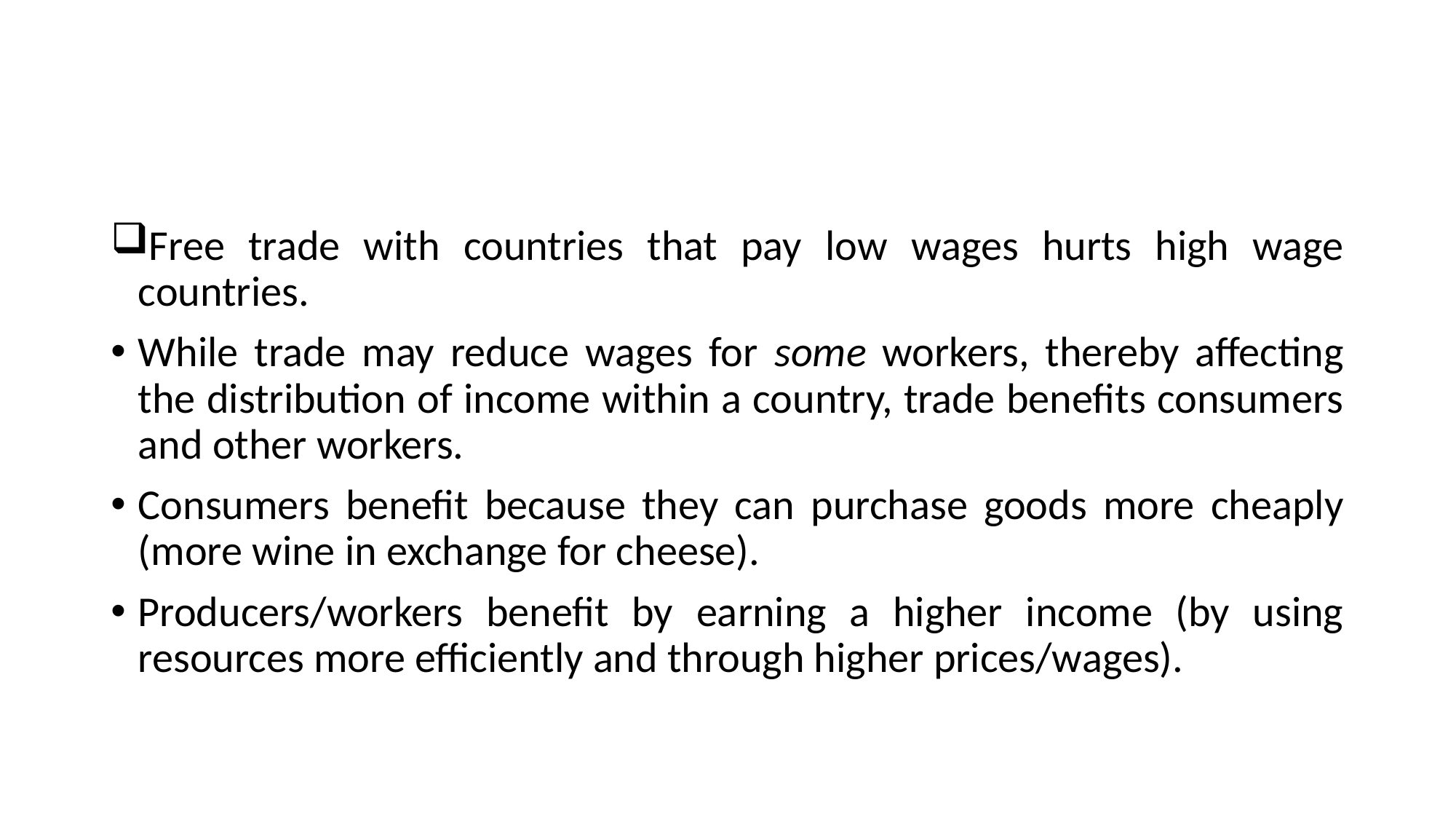

#
Free trade with countries that pay low wages hurts high wage countries.
While trade may reduce wages for some workers, thereby affecting the distribution of income within a country, trade benefits consumers and other workers.
Consumers benefit because they can purchase goods more cheaply (more wine in exchange for cheese).
Producers/workers benefit by earning a higher income (by using resources more efficiently and through higher prices/wages).